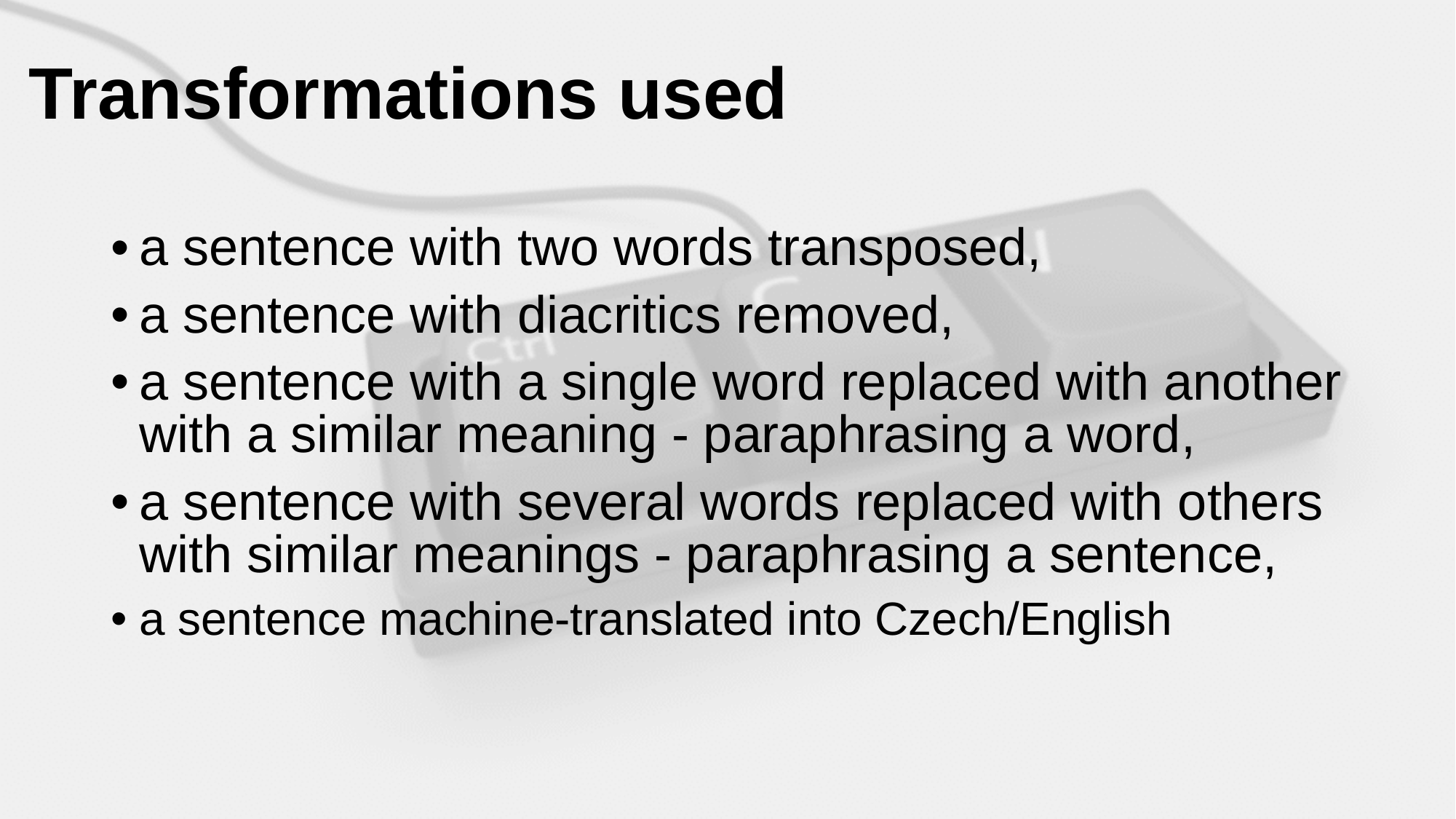

# Transformations used
a sentence with two words transposed,
a sentence with diacritics removed,
a sentence with a single word replaced with another with a similar meaning - paraphrasing a word,
a sentence with several words replaced with others with similar meanings - paraphrasing a sentence,
a sentence machine-translated into Czech/English